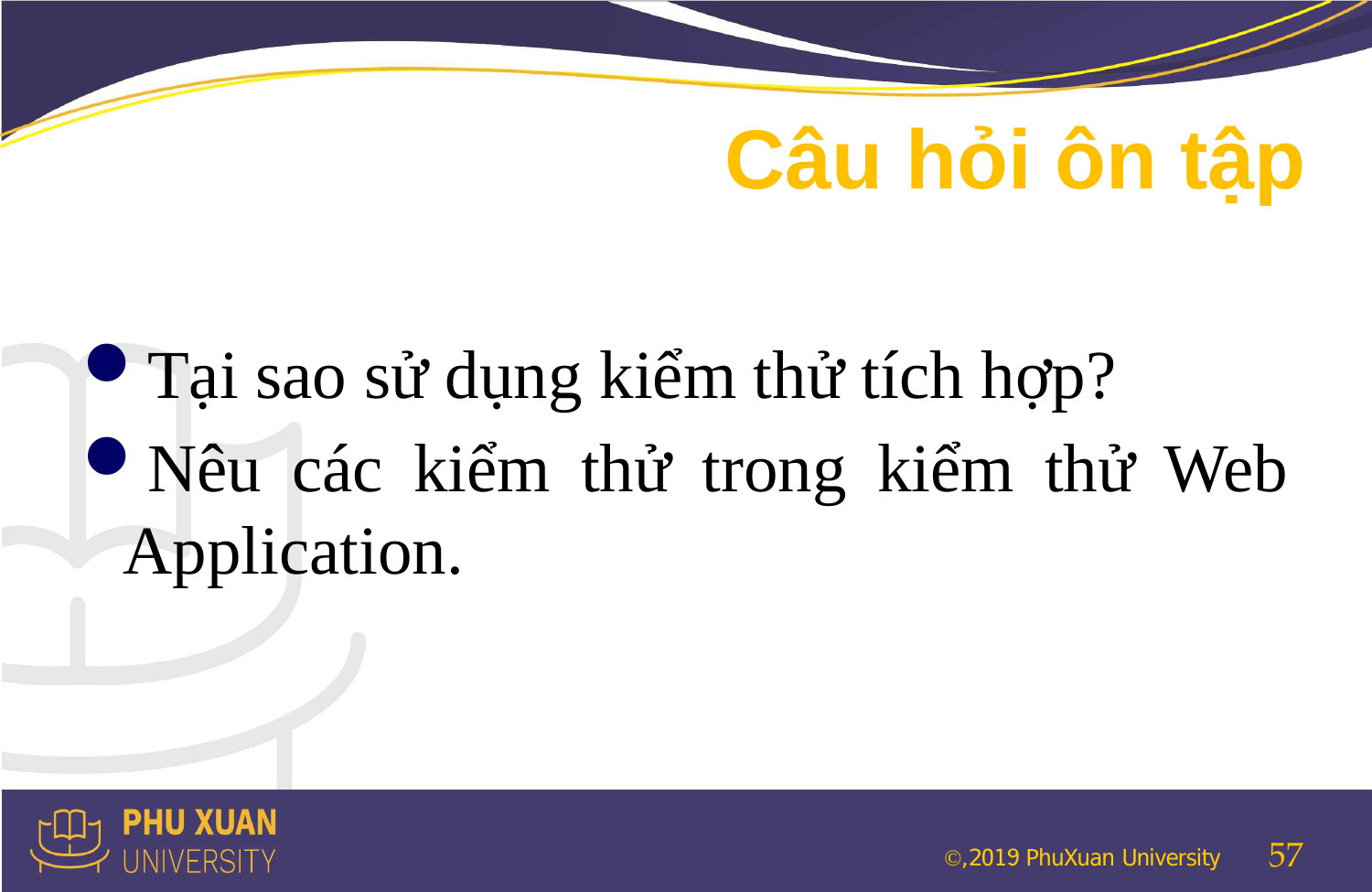

# Câu hỏi ôn tập

Tại sao sử dụng kiểm thử tích hợp?
Nêu các kiểm thử trong kiểm thử Web Application.
57